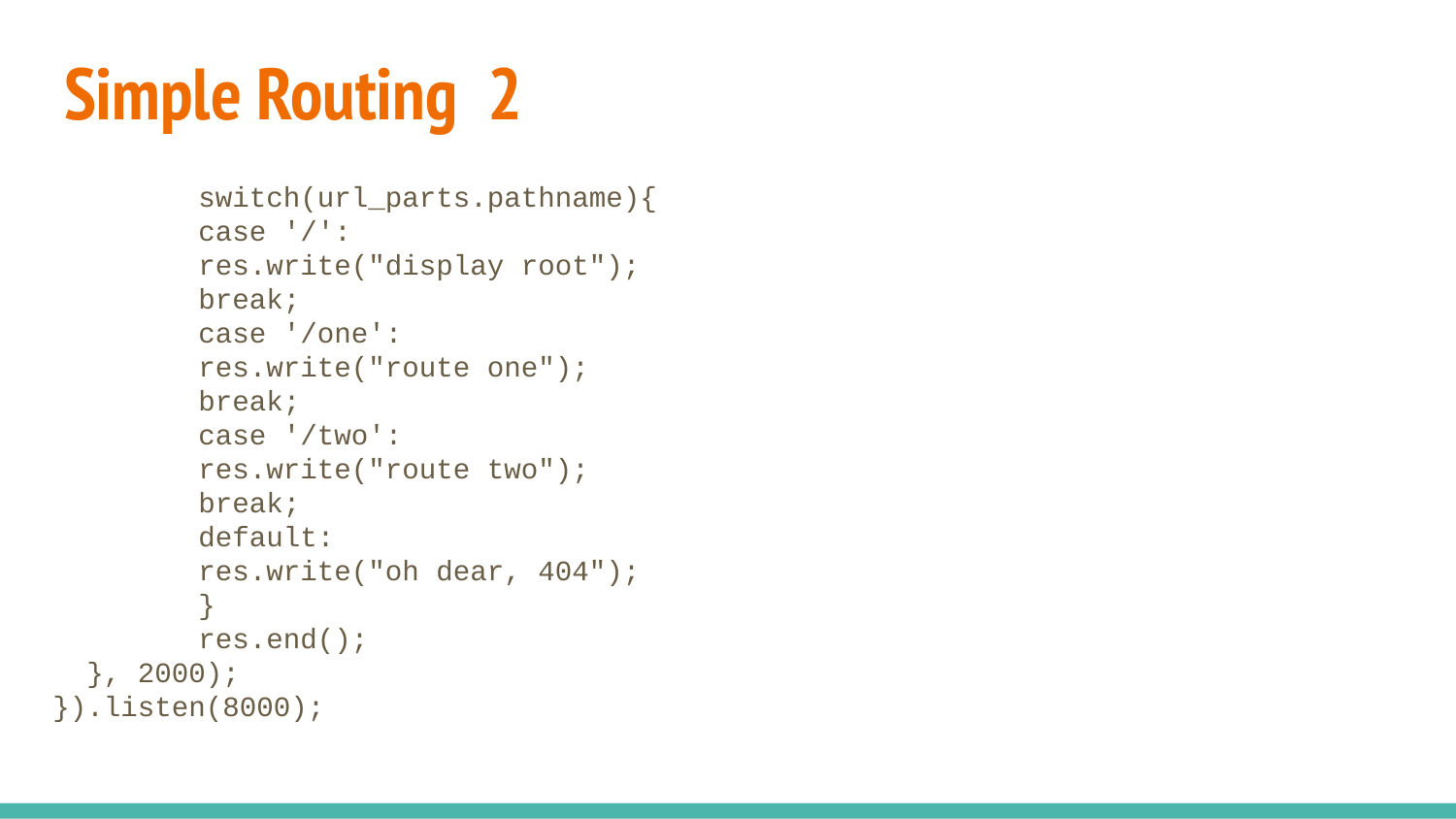

# Simple Routing  2

	switch(url_parts.pathname){
   	case '/':
      	res.write("display root");
      	break;
   	case '/one':
      	res.write("route one");
      	break;
   	case '/two':
      	res.write("route two");
      	break;
   	default:
      	res.write("oh dear, 404");
	}
	res.end();
  }, 2000);
}).listen(8000);